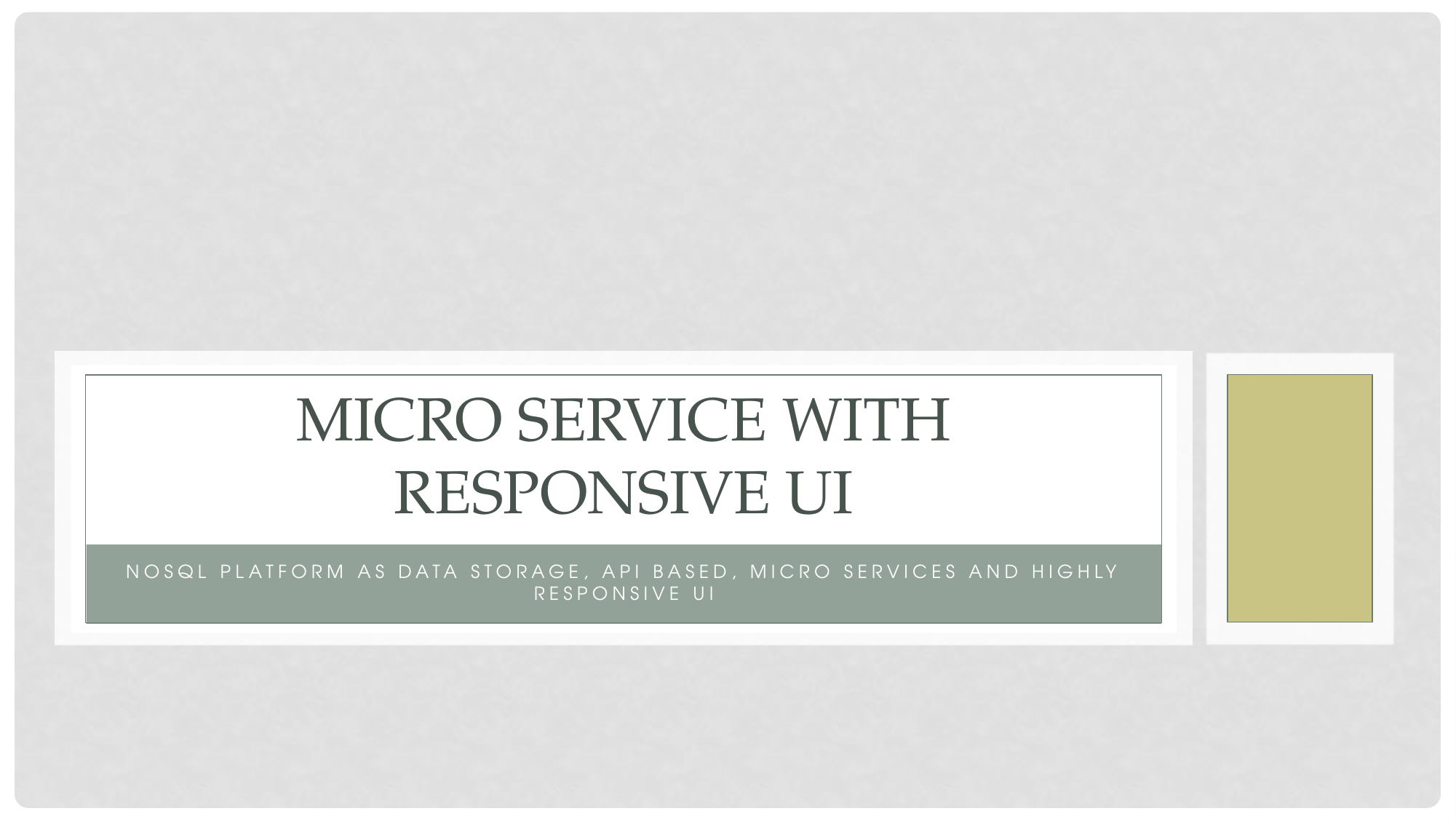

# Micro service with responsive ui
NoSQL platform as data storage, API based, Micro services and highly responsive UI